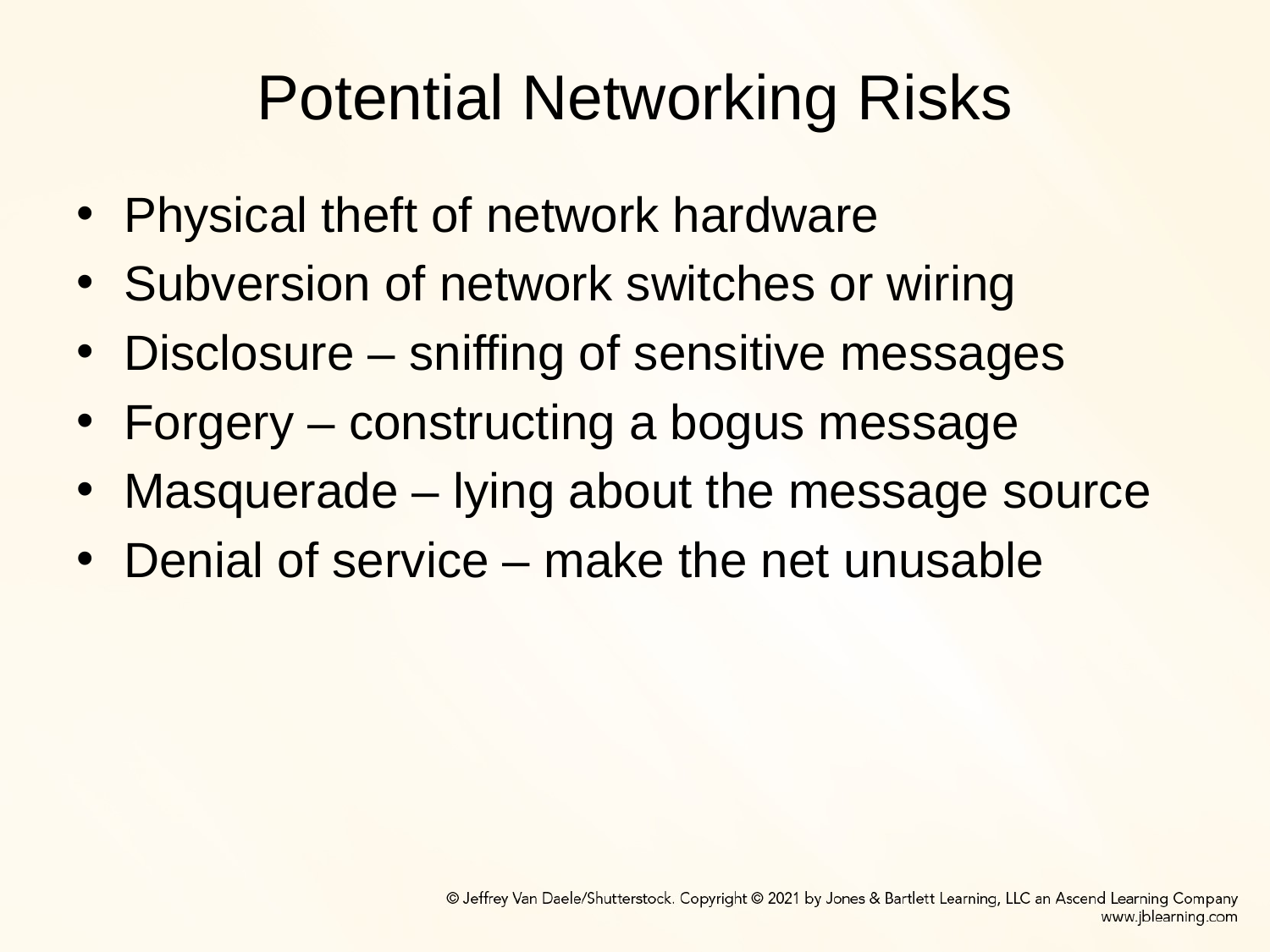

# Potential Networking Risks
Physical theft of network hardware
Subversion of network switches or wiring
Disclosure – sniffing of sensitive messages
Forgery – constructing a bogus message
Masquerade – lying about the message source
Denial of service – make the net unusable